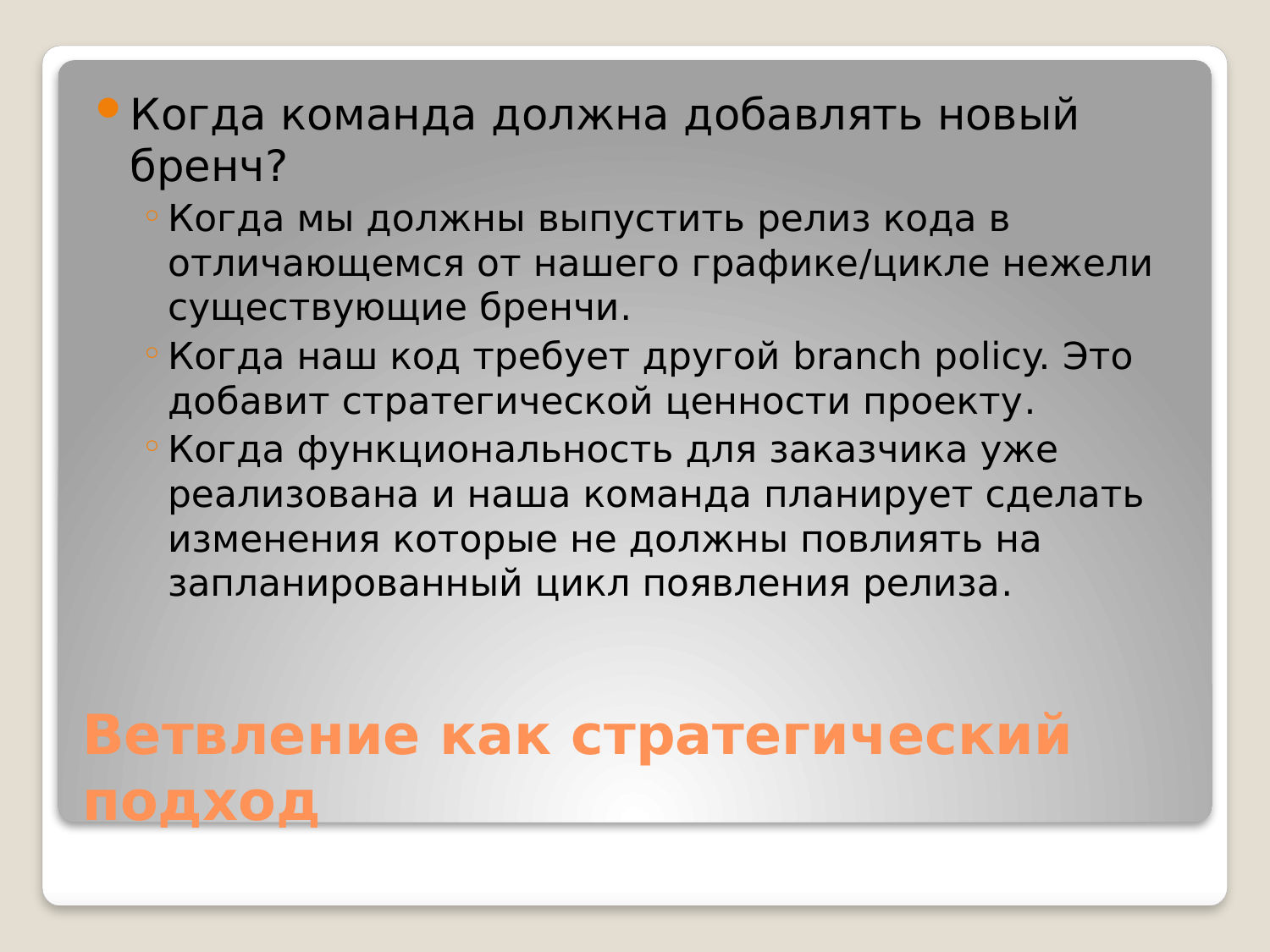

Когда команда должна добавлять новый бренч?
Когда мы должны выпустить релиз кода в отличающемся от нашего графике/цикле нежели существующие бренчи.
Когда наш код требует другой branch policy. Это  добавит стратегической ценности проекту.
Когда функциональность для заказчика уже реализована и наша команда планирует сделать изменения которые не должны повлиять на запланированный цикл появления релиза.

# Ветвление как стратегический подход